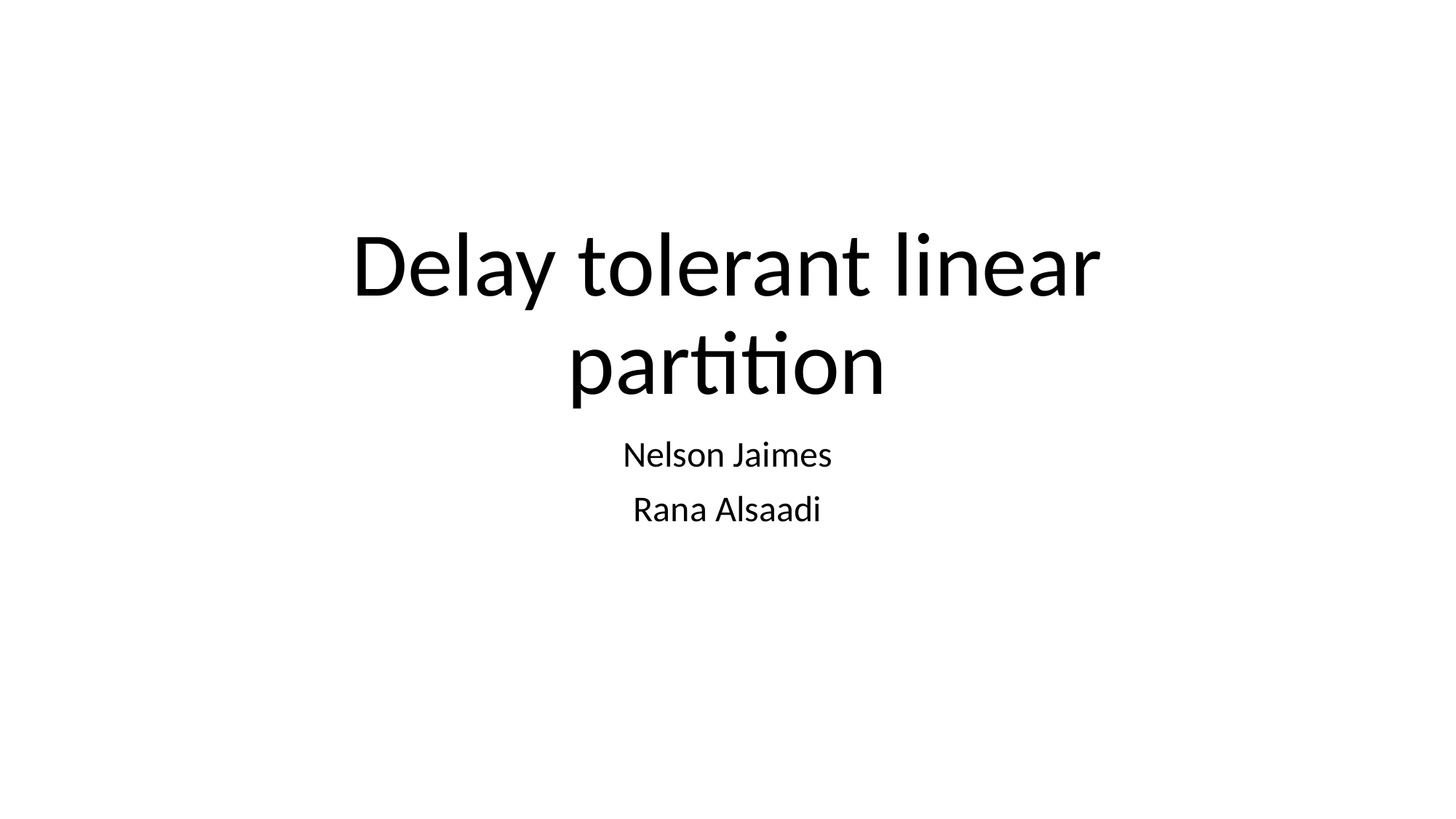

# Delay tolerant linear partition
Nelson Jaimes
Rana Alsaadi